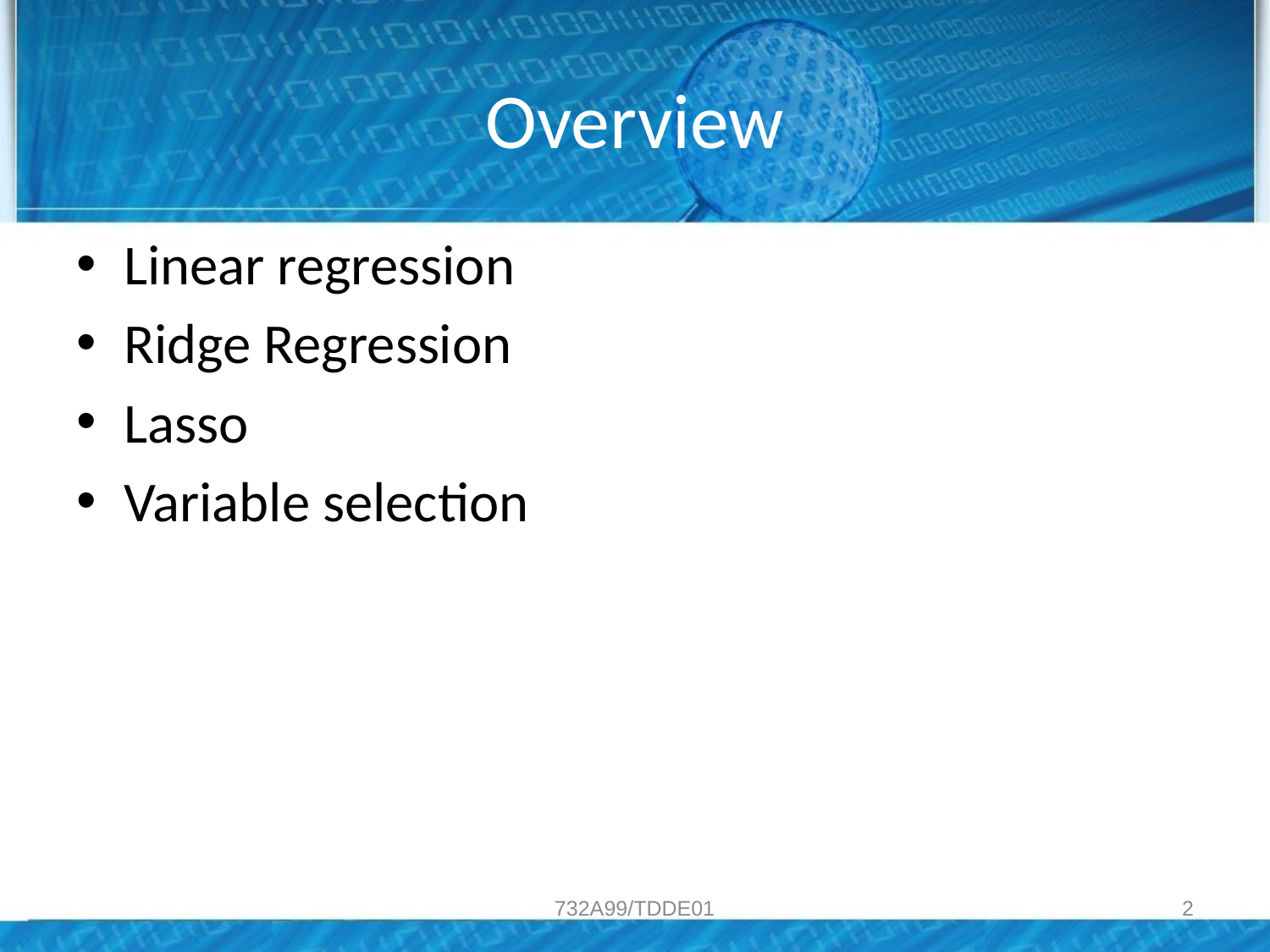

# Overview
Linear regression
Ridge Regression
Lasso
Variable selection

732A99/TDDE01
2